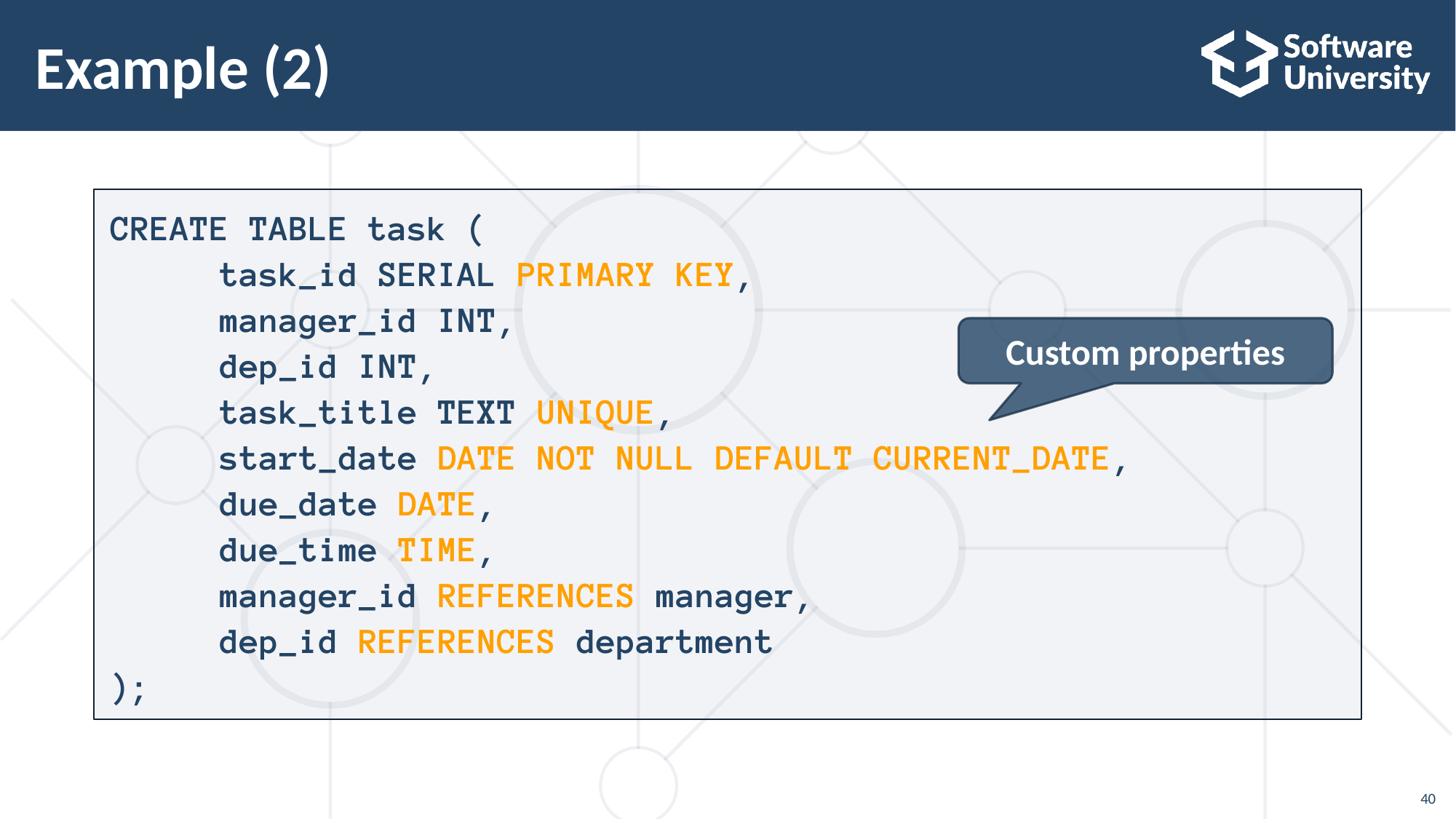

# Example (2)
CREATE TABLE task (
	task_id SERIAL PRIMARY KEY,
	manager_id INT,
	dep_id INT,
	task_title TEXT UNIQUE,
	start_date DATE NOT NULL DEFAULT CURRENT_DATE,
	due_date DATE,
	due_time TIME,
	manager_id REFERENCES manager,
	dep_id REFERENCES department
);
Custom properties
40